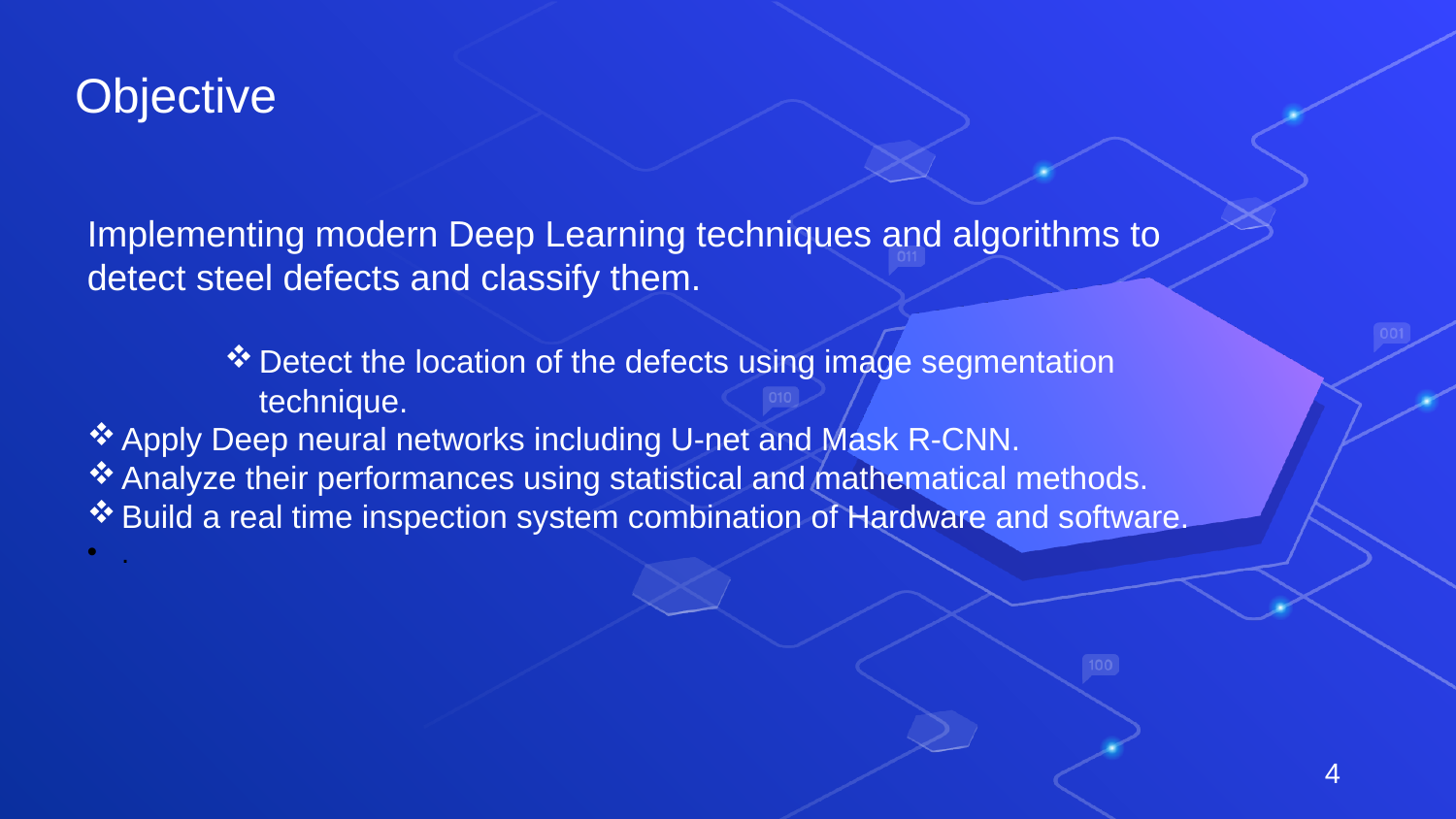

Objective

Implementing modern Deep Learning techniques and algorithms to detect steel defects and classify them.

Detect the location of the defects using image segmentation technique.
Apply Deep neural networks including U-net and Mask R-CNN.
Analyze their performances using statistical and mathematical methods.
Build a real time inspection system combination of Hardware and software.
.

4